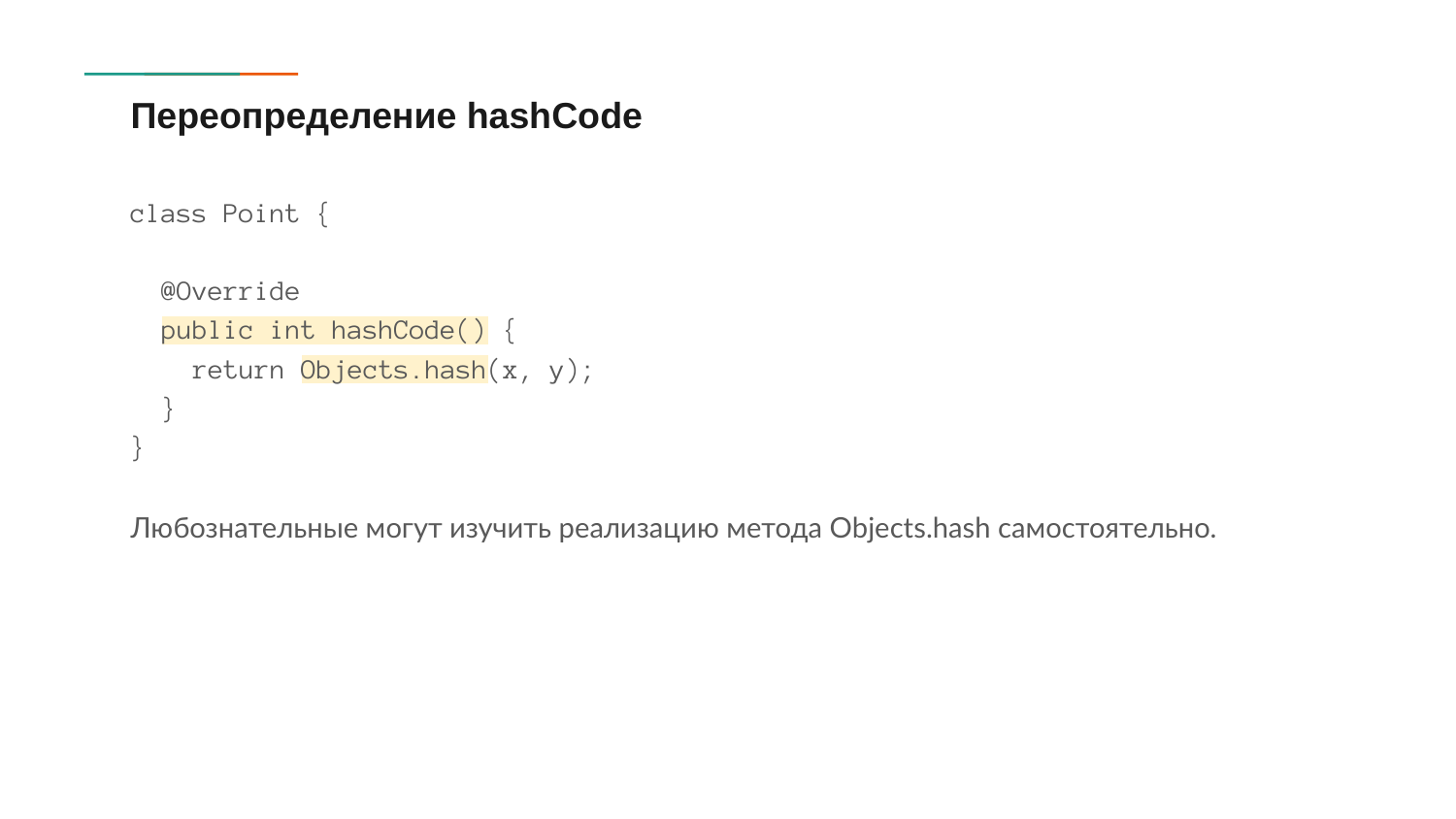

# Переопределение hashCode
class Point {

  @Override
  public int hashCode() {
    return Objects.hash(x, y);
  }
}

Любознательные могут изучить реализацию метода Objects.hash самостоятельно.